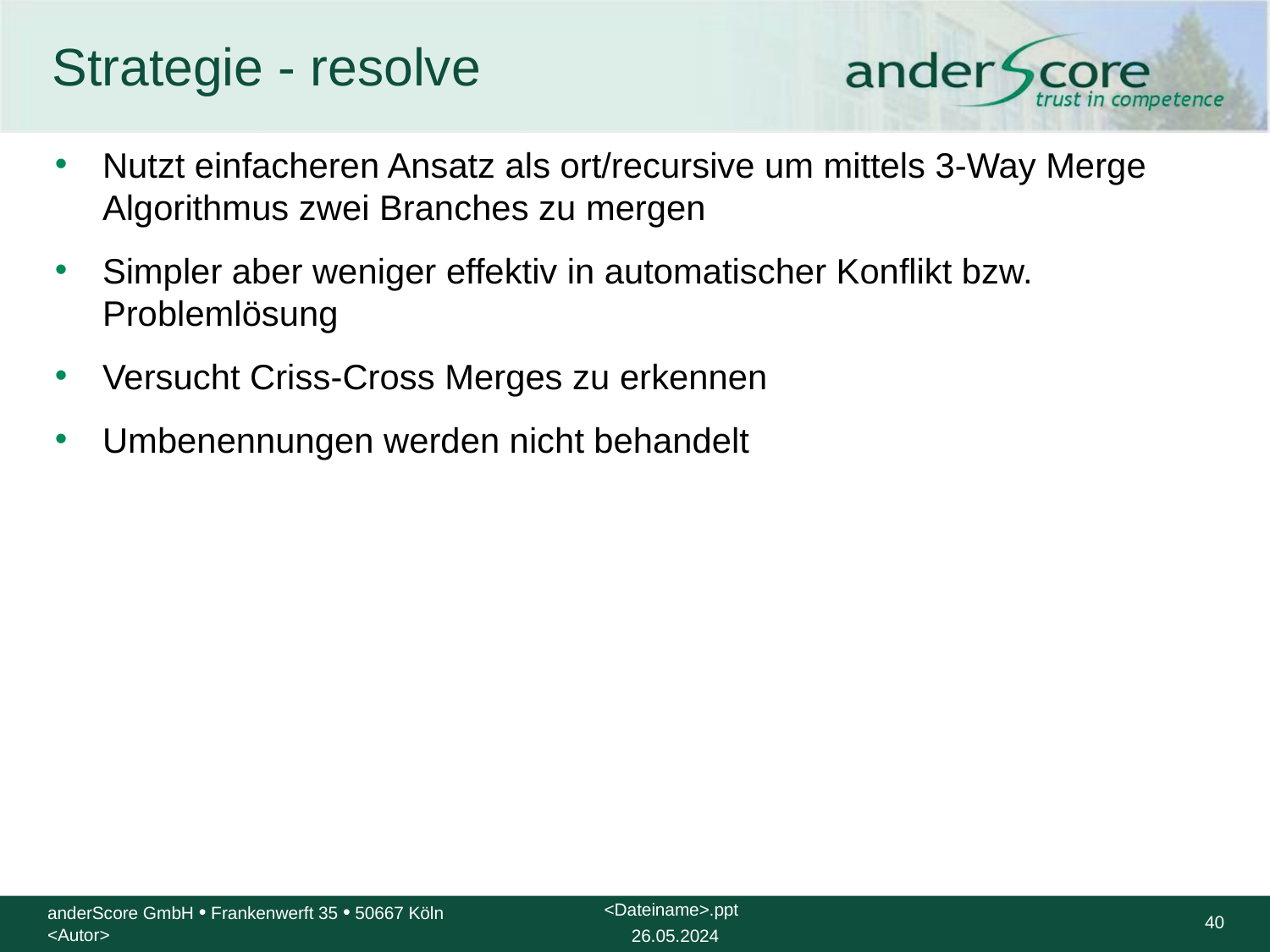

# Strategie - resolve
Nutzt einfacheren Ansatz als ort/recursive um mittels 3-Way Merge Algorithmus zwei Branches zu mergen
Simpler aber weniger effektiv in automatischer Konflikt bzw. Problemlösung
Versucht Criss-Cross Merges zu erkennen
Umbenennungen werden nicht behandelt